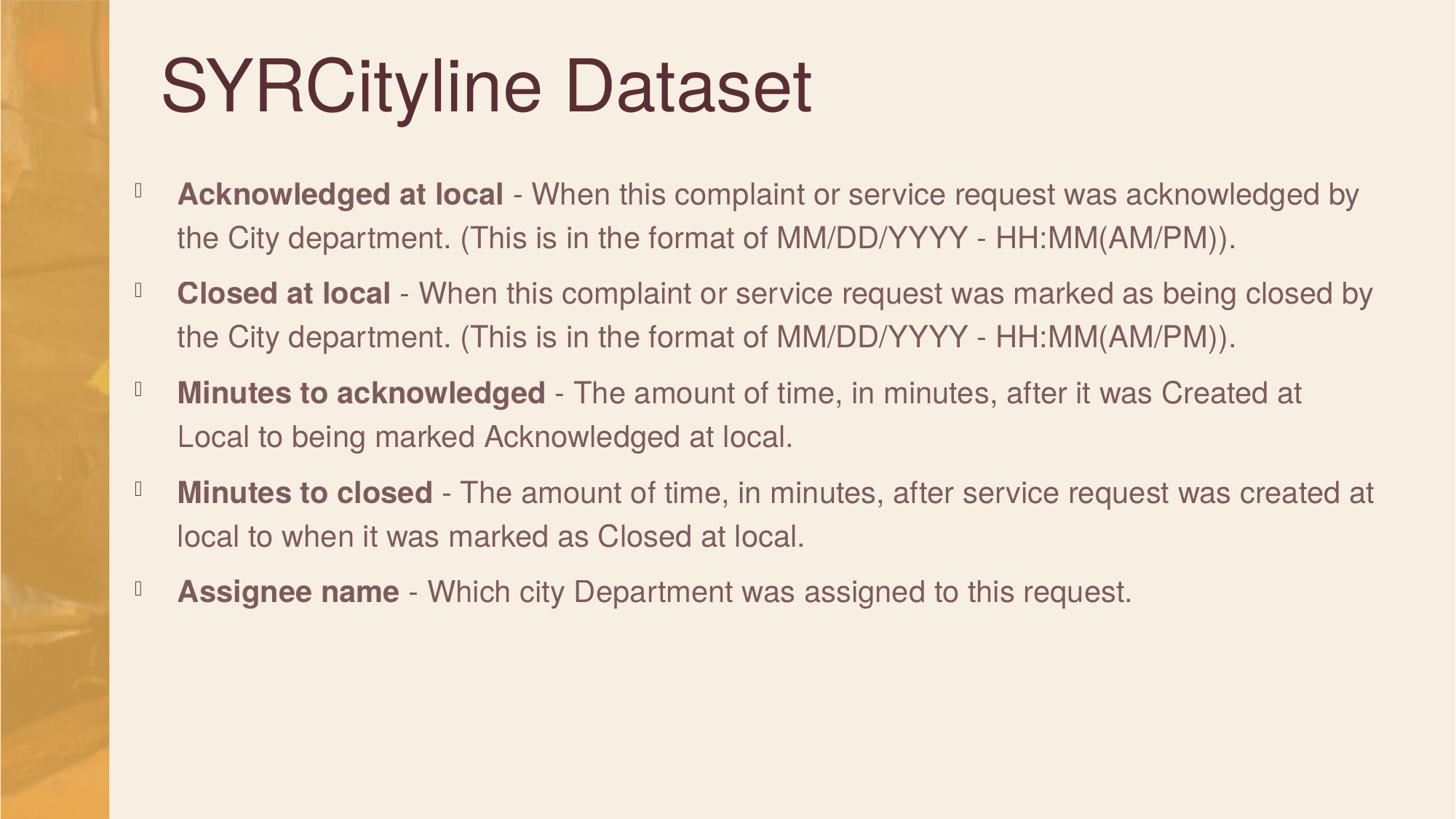

# SYRCityline Dataset
Acknowledged at local - When this complaint or service request was acknowledged by the City department. (This is in the format of MM/DD/YYYY - HH:MM(AM/PM)).
Closed at local - When this complaint or service request was marked as being closed by the City department. (This is in the format of MM/DD/YYYY - HH:MM(AM/PM)).
Minutes to acknowledged - The amount of time, in minutes, after it was Created at Local to being marked Acknowledged at local.
Minutes to closed - The amount of time, in minutes, after service request was created at local to when it was marked as Closed at local.
Assignee name - Which city Department was assigned to this request.